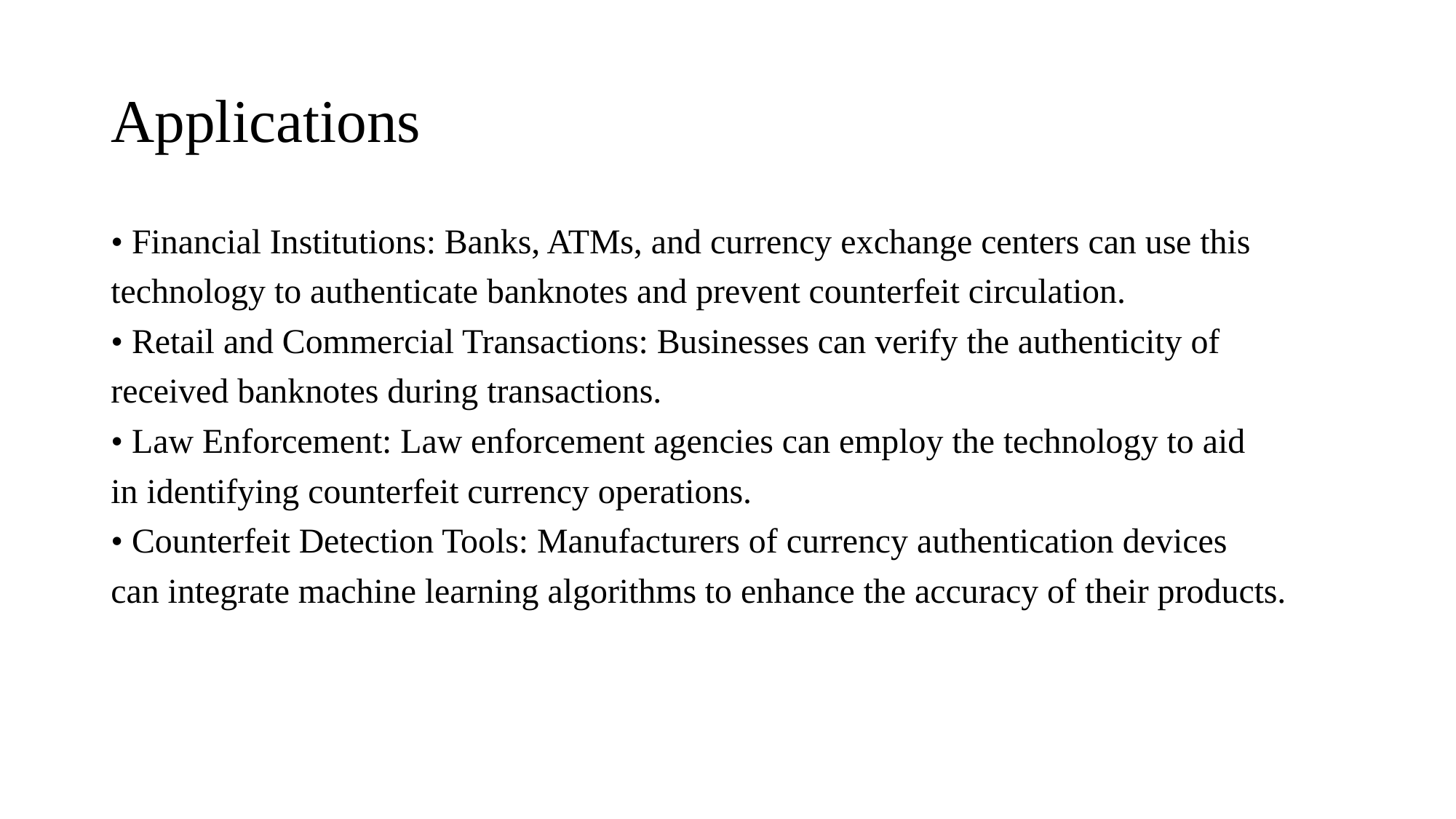

# Applications
• Financial Institutions: Banks, ATMs, and currency exchange centers can use this
technology to authenticate banknotes and prevent counterfeit circulation.
• Retail and Commercial Transactions: Businesses can verify the authenticity of
received banknotes during transactions.
• Law Enforcement: Law enforcement agencies can employ the technology to aid
in identifying counterfeit currency operations.
• Counterfeit Detection Tools: Manufacturers of currency authentication devices
can integrate machine learning algorithms to enhance the accuracy of their products.